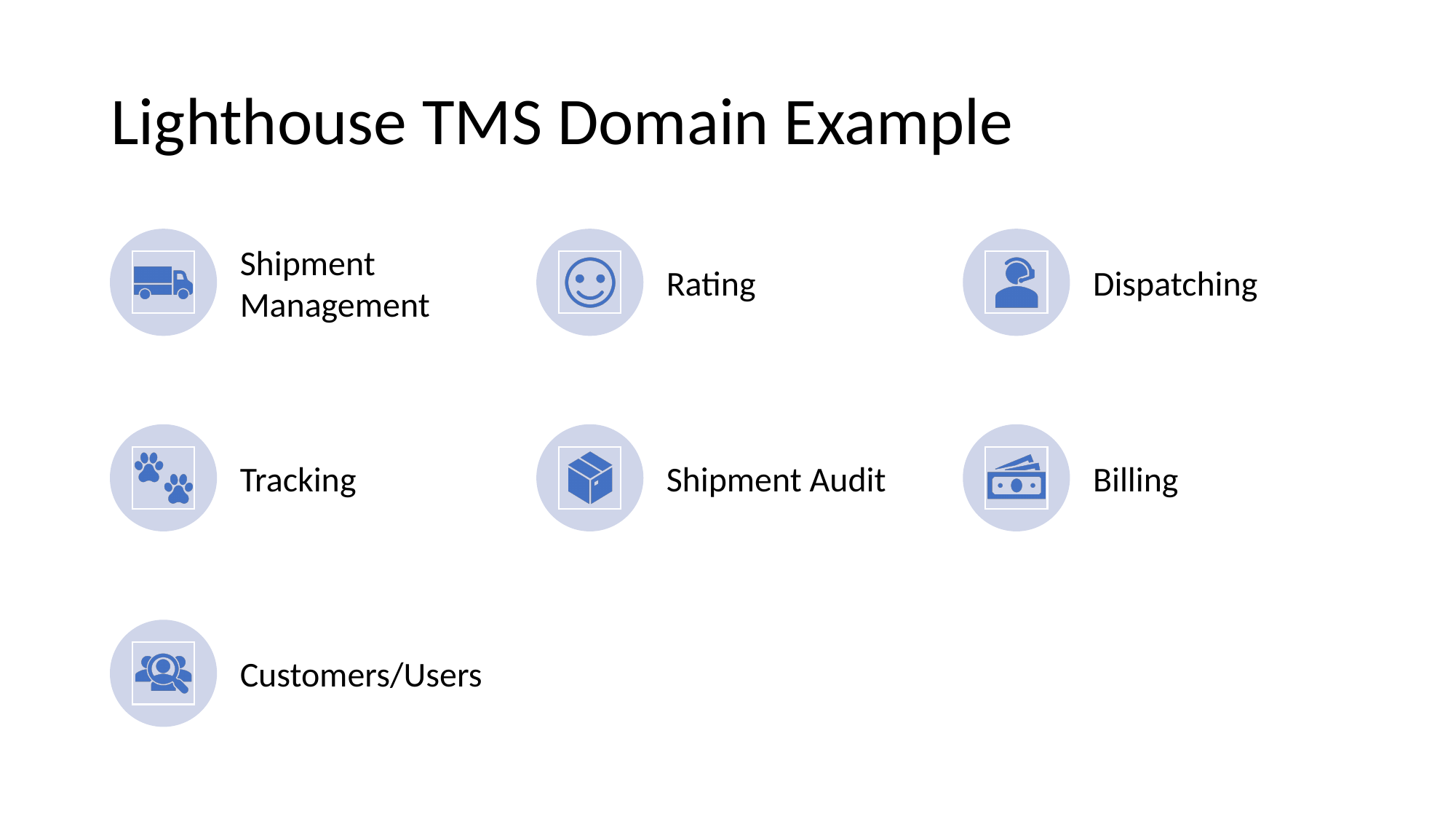

# Lighthouse TMS Domain Example
Shipment Management
Rating
Dispatching
Tracking
Shipment Audit
Billing
Customers/Users